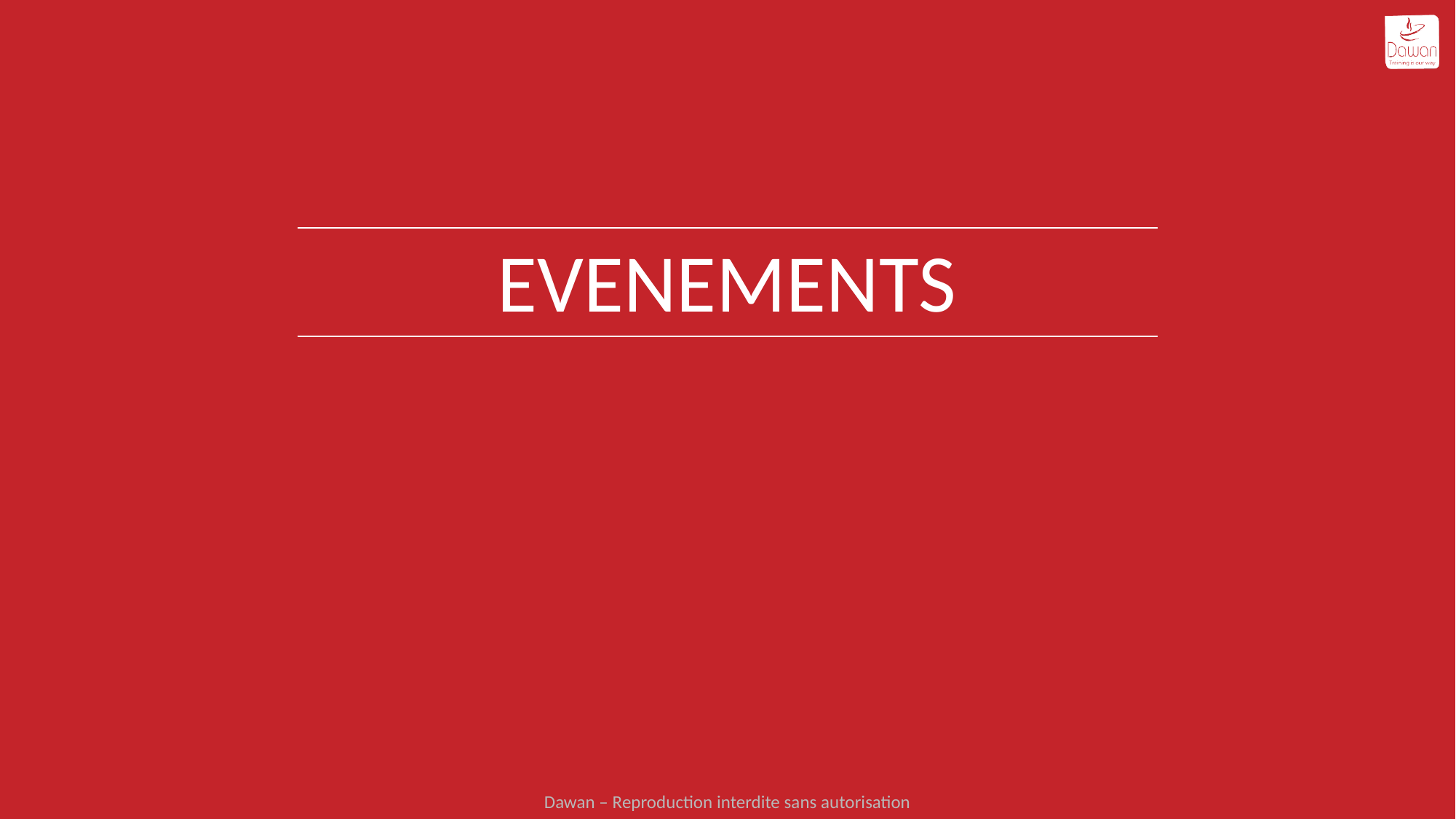

# Evenements

Dawan – Reproduction interdite sans autorisation